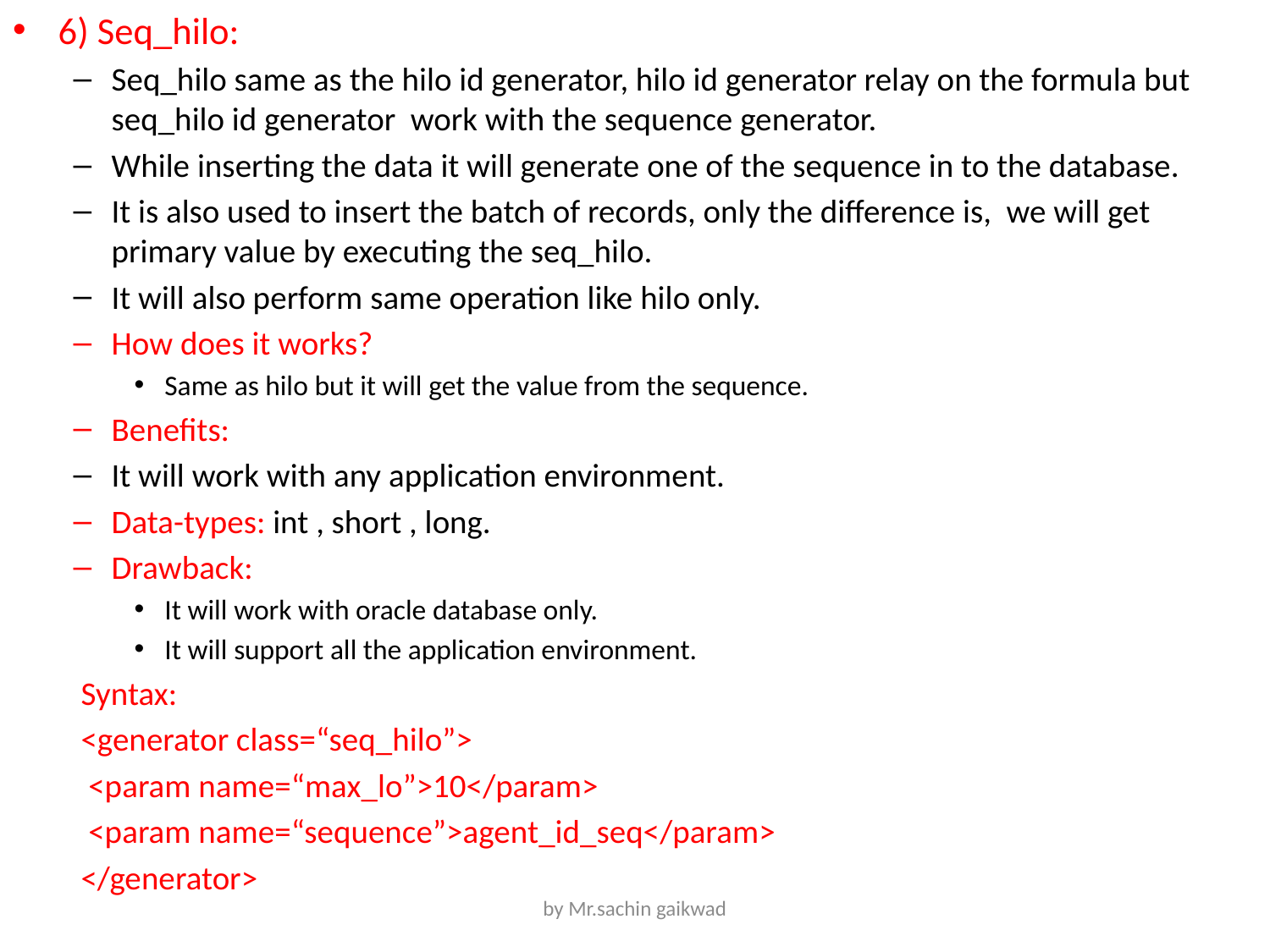

6) Seq_hilo:
Seq_hilo same as the hilo id generator, hilo id generator relay on the formula but seq_hilo id generator  work with the sequence generator.
While inserting the data it will generate one of the sequence in to the database.
It is also used to insert the batch of records, only the difference is,  we will get primary value by executing the seq_hilo.
It will also perform same operation like hilo only.
How does it works?
Same as hilo but it will get the value from the sequence.
Benefits:
It will work with any application environment.
Data-types: int , short , long.
Drawback:
It will work with oracle database only.
It will support all the application environment.
Syntax:
	<generator class=“seq_hilo”>
	 <param name=“max_lo”>10</param>
	 <param name=“sequence”>agent_id_seq</param>
	</generator>
by Mr.sachin gaikwad